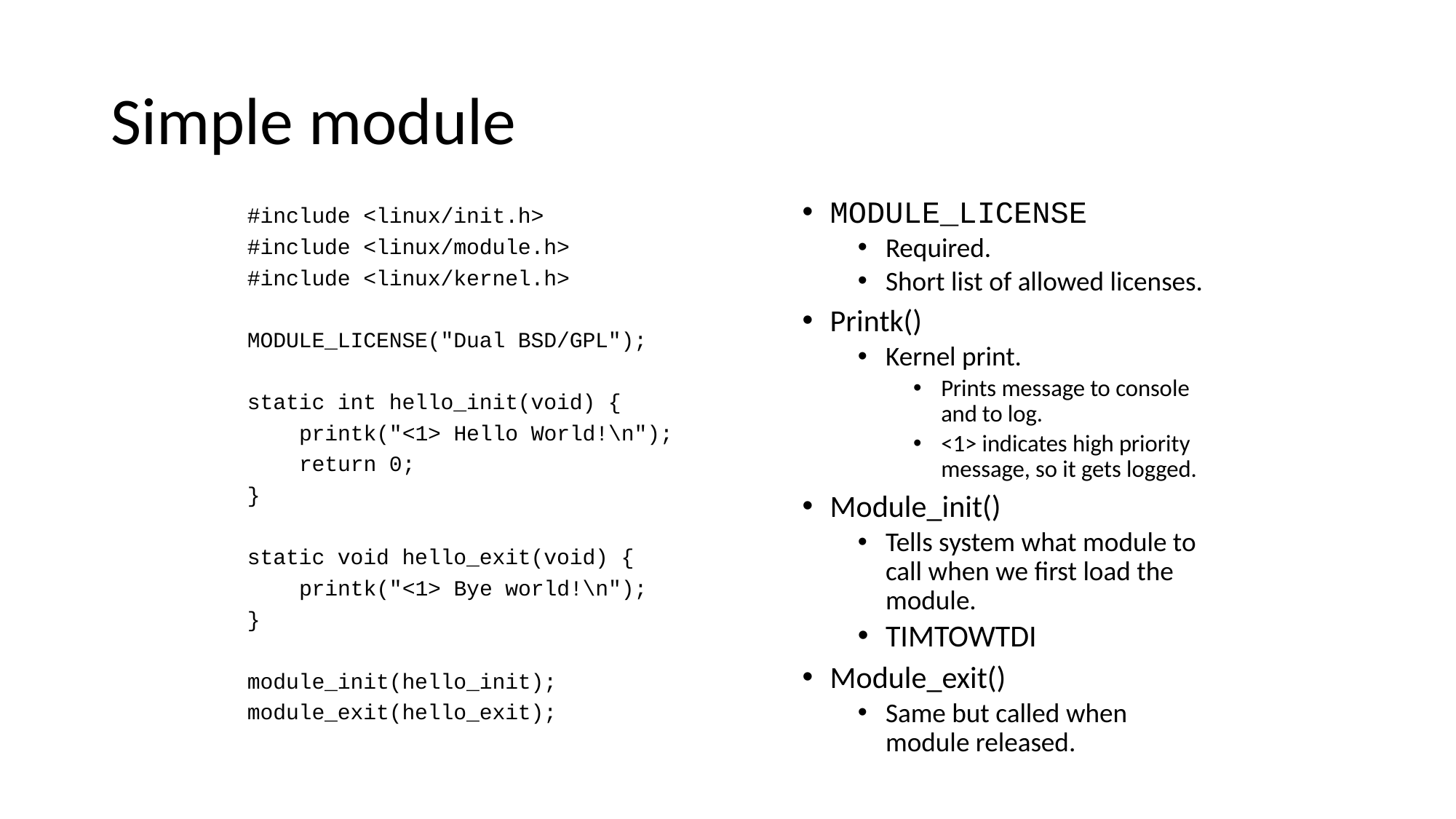

# Simple module
MODULE_LICENSE
Required.
Short list of allowed licenses.
Printk()
Kernel print.
Prints message to console and to log.
<1> indicates high priority message, so it gets logged.
Module_init()
Tells system what module to call when we first load the module.
TIMTOWTDI
Module_exit()
Same but called when module released.
#include <linux/init.h>
#include <linux/module.h>
#include <linux/kernel.h>

MODULE_LICENSE("Dual BSD/GPL");

static int hello_init(void) {
    printk("<1> Hello World!\n");
    return 0;
}

static void hello_exit(void) {
    printk("<1> Bye world!\n");
}

module_init(hello_init);
module_exit(hello_exit);